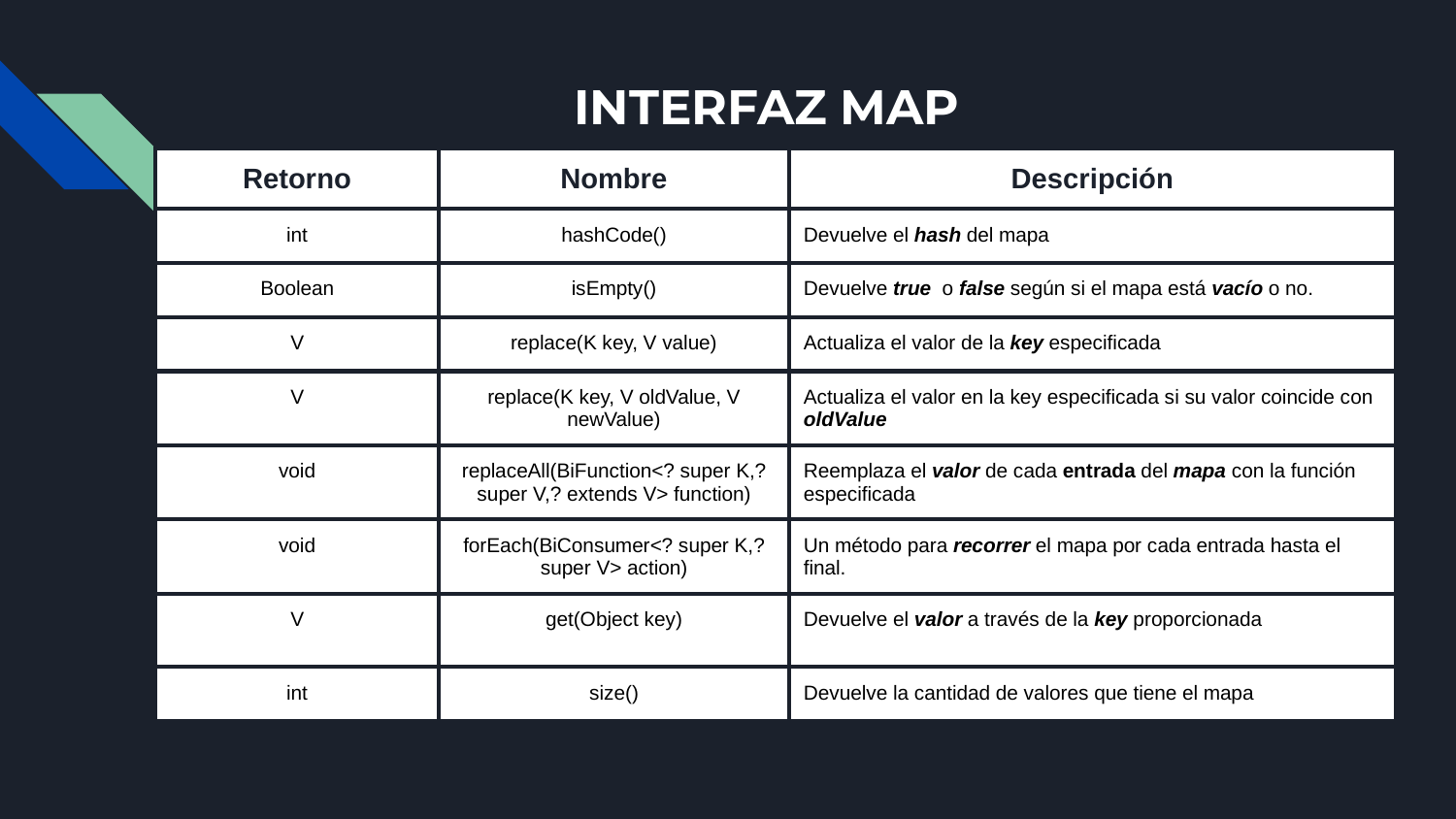

# INTERFAZ MAP

| Retorno | Nombre | Descripción |
| --- | --- | --- |
| int | hashCode() | Devuelve el hash del mapa |
| Boolean | isEmpty() | Devuelve true o false según si el mapa está vacío o no. |
| V | replace(K key, V value) | Actualiza el valor de la key especificada |
| V | replace(K key, V oldValue, V newValue) | Actualiza el valor en la key especificada si su valor coincide con oldValue |
| void | replaceAll(BiFunction<? super K,? super V,? extends V> function) | Reemplaza el valor de cada entrada del mapa con la función especificada |
| void | forEach(BiConsumer<? super K,? super V> action) | Un método para recorrer el mapa por cada entrada hasta el final. |
| V | get(Object key) | Devuelve el valor a través de la key proporcionada |
| int | size() | Devuelve la cantidad de valores que tiene el mapa |